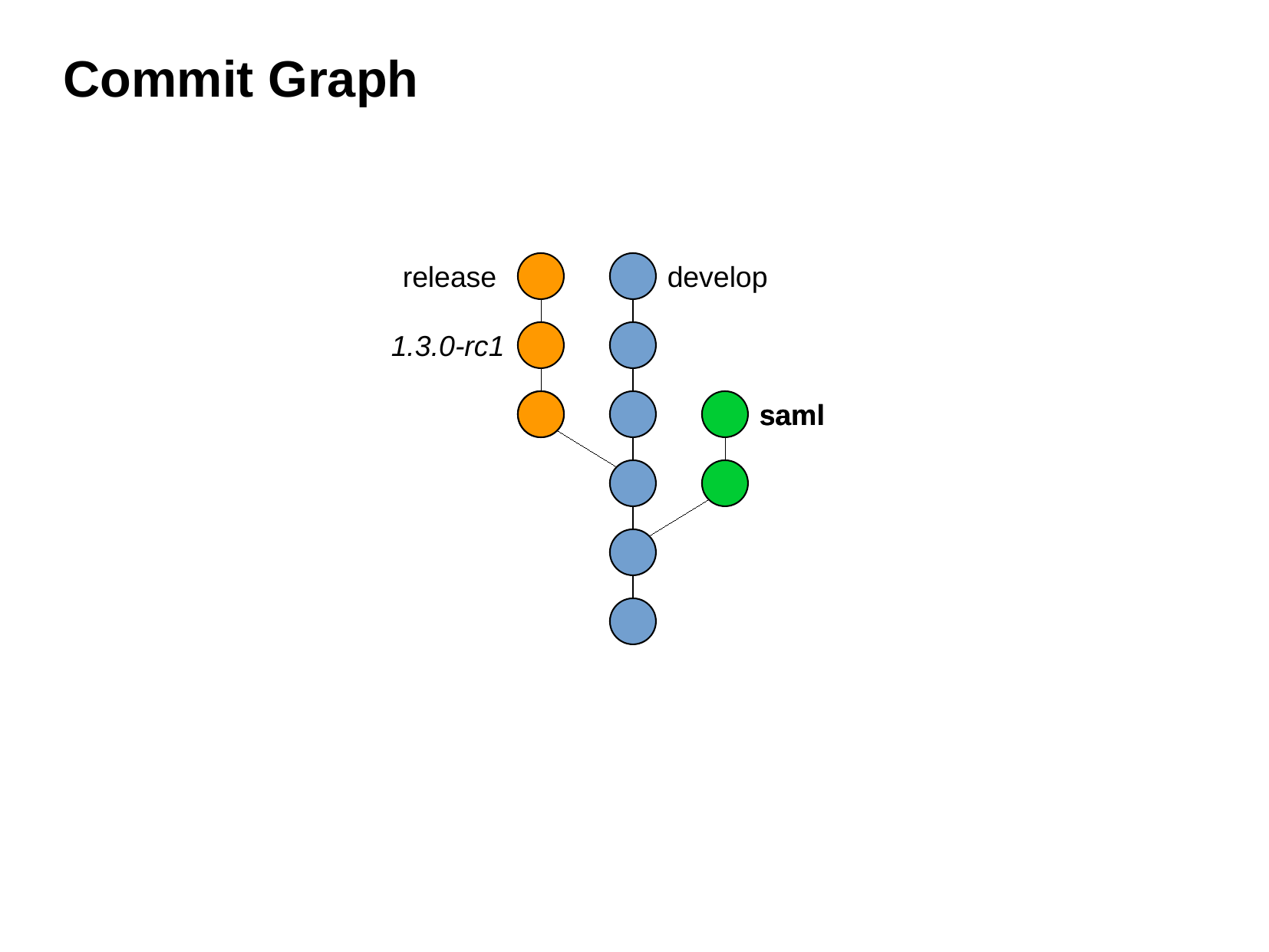

Commit Graph
release

develop
1.3.0-rc1

saml
saml